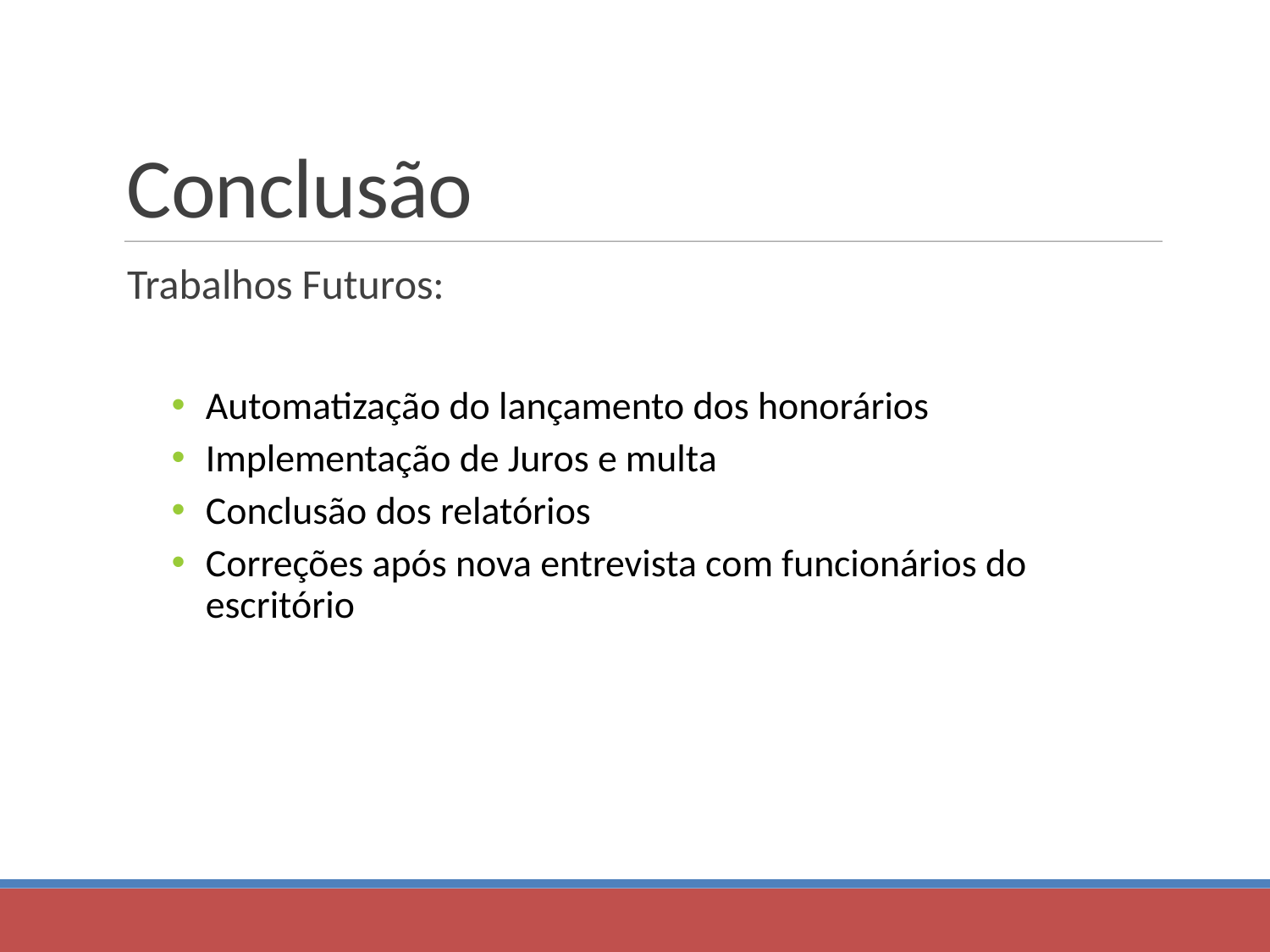

Conclusão
Trabalhos Futuros:

Automatização do lançamento dos honorários
Implementação de Juros e multa
Conclusão dos relatórios
Correções após nova entrevista com funcionários do escritório